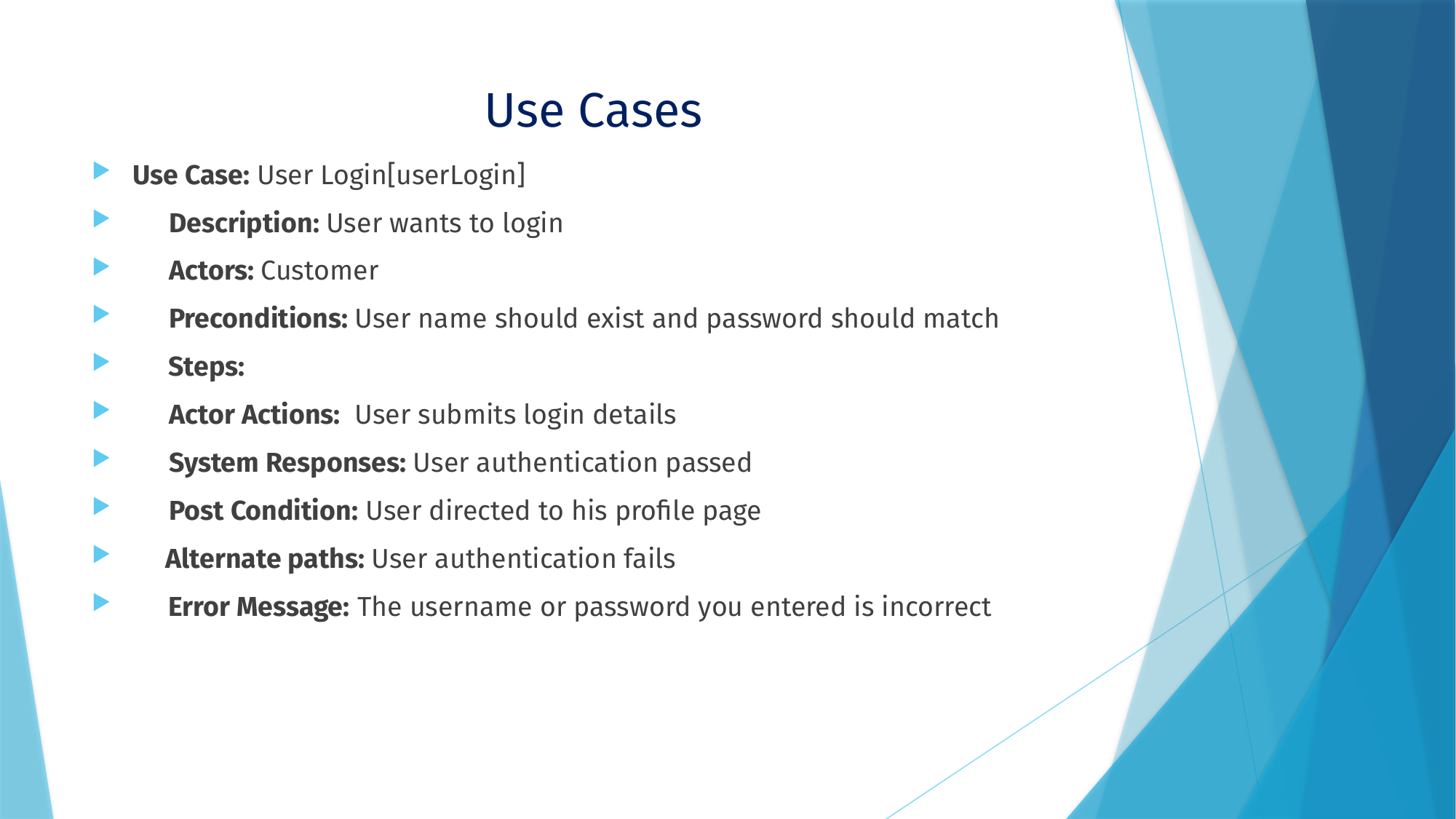

# Use Cases
Use Case: User Login[userLogin]
     Description: User wants to login
     Actors: Customer
     Preconditions: User name should exist and password should match
     Steps:
     Actor Actions:  User submits login details
     System Responses: User authentication passed
     Post Condition: User directed to his profile page
     Alternate paths: User authentication fails
     Error Message: The username or password you entered is incorrect